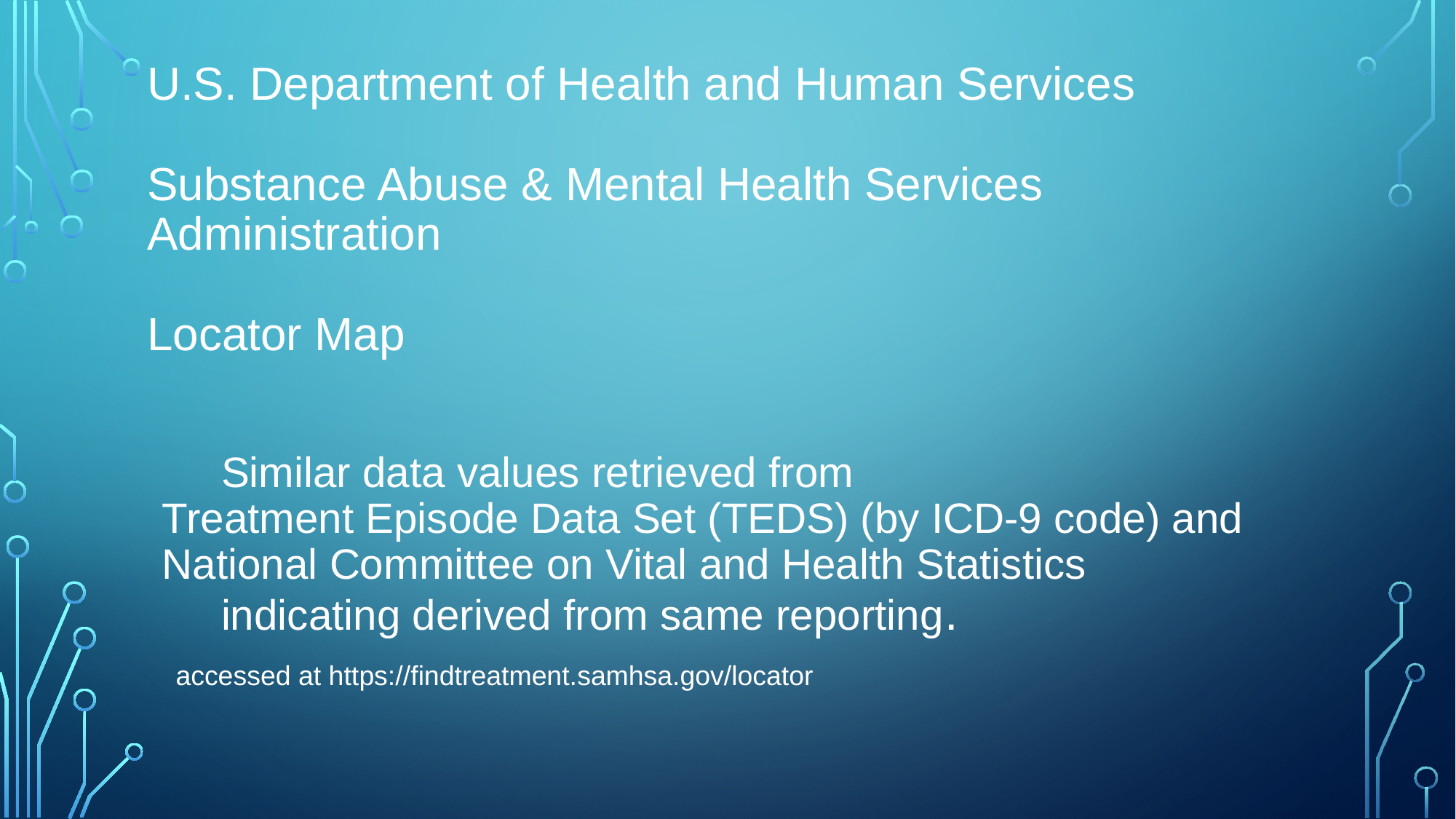

U.S. Department of Health and Human Services
Substance Abuse & Mental Health Services Administration
Locator Map
# Similar data values retrieved from Treatment Episode Data Set (TEDS) (by ICD-9 code) and National Committee on Vital and Health Statistics  indicating derived from same reporting.
accessed at https://findtreatment.samhsa.gov/locator